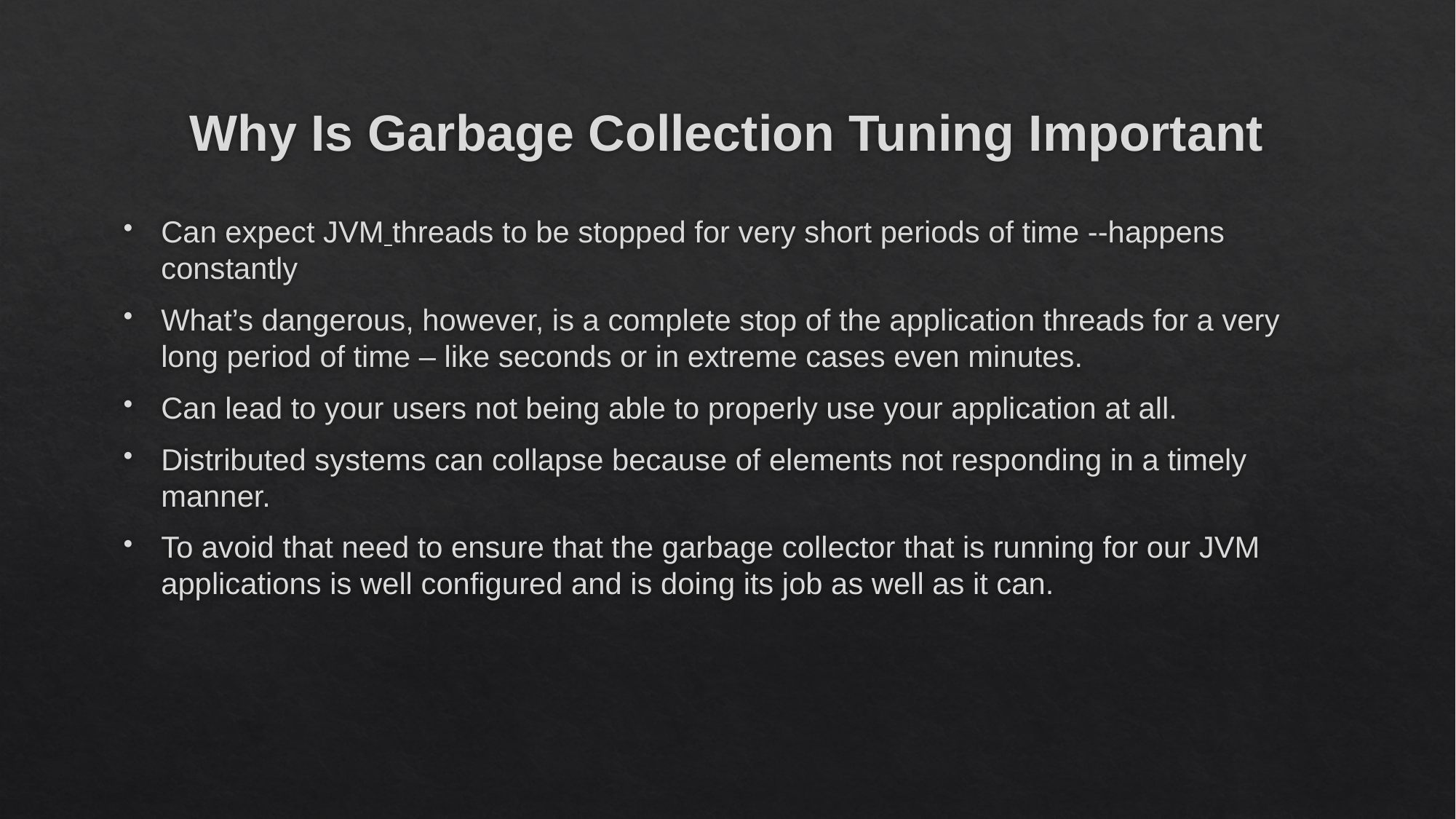

# Why Is Garbage Collection Tuning Important
Can expect JVM threads to be stopped for very short periods of time --happens constantly
What’s dangerous, however, is a complete stop of the application threads for a very long period of time – like seconds or in extreme cases even minutes.
Can lead to your users not being able to properly use your application at all.
Distributed systems can collapse because of elements not responding in a timely manner.
To avoid that need to ensure that the garbage collector that is running for our JVM applications is well configured and is doing its job as well as it can.